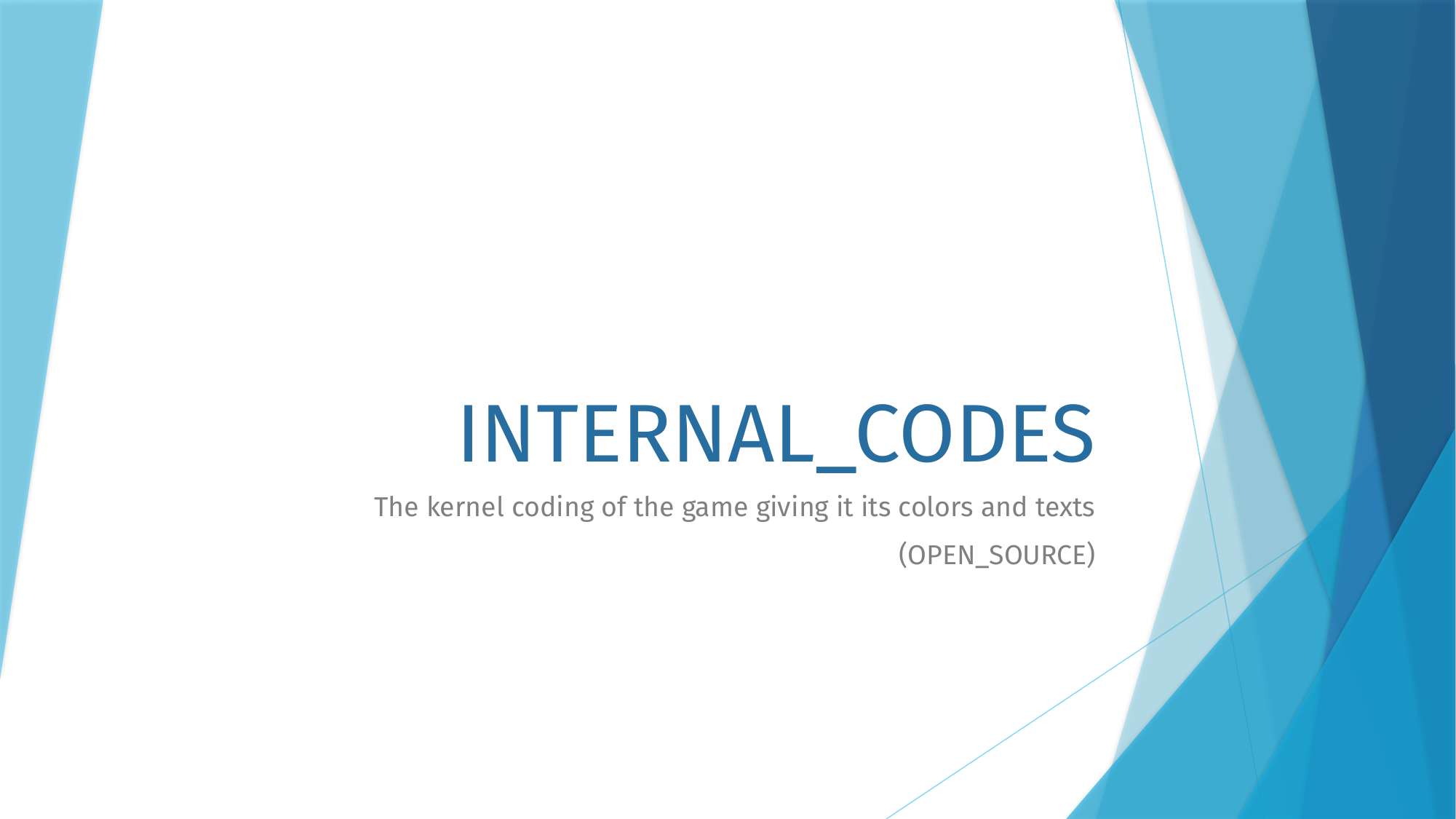

# INTERNAL_CODES
The kernel coding of the game giving it its colors and texts
(OPEN_SOURCE)